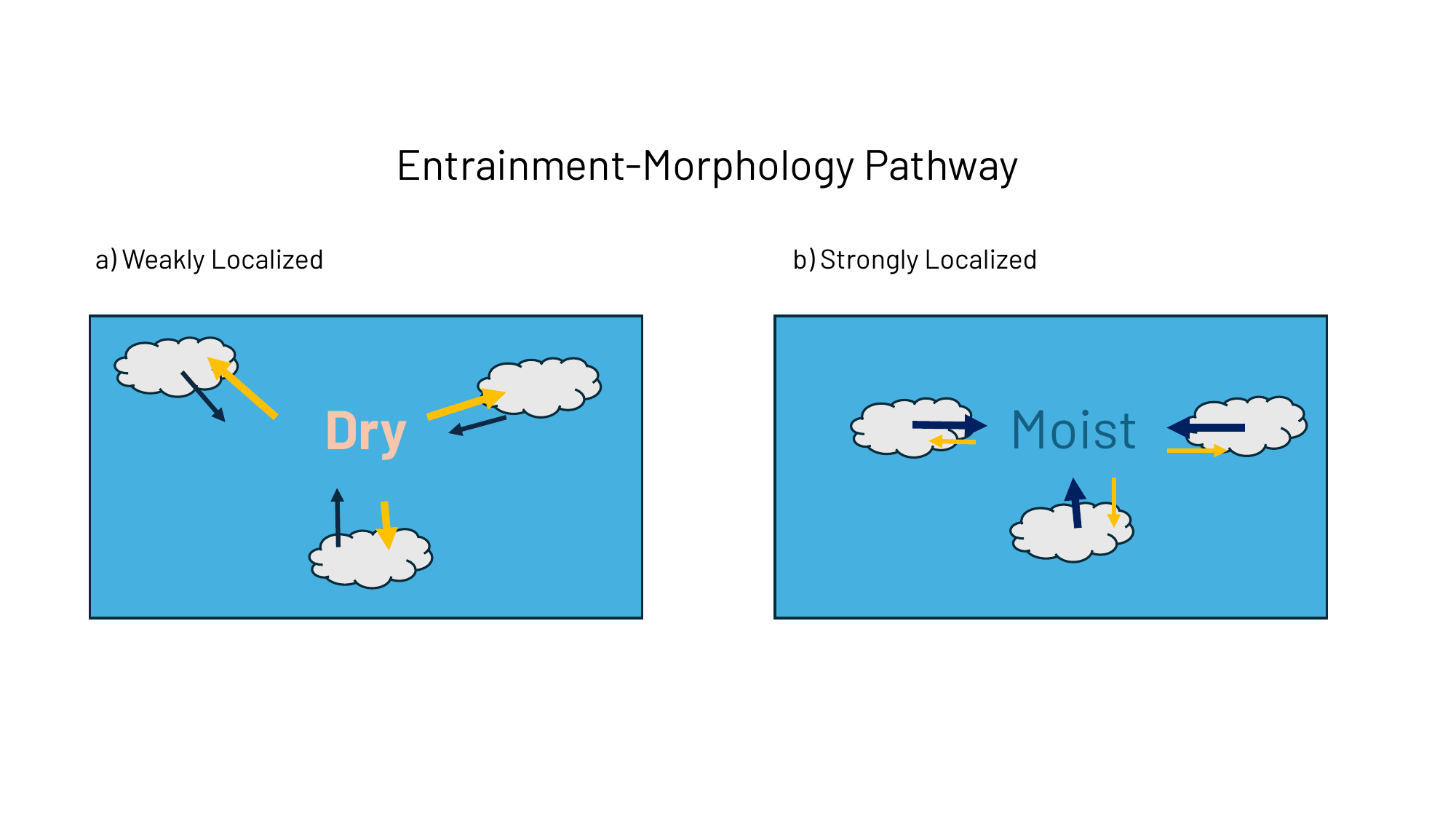

Entrainment-Morphology Pathway
a) Weakly Localized
b) Strongly Localized

Moist
Dry